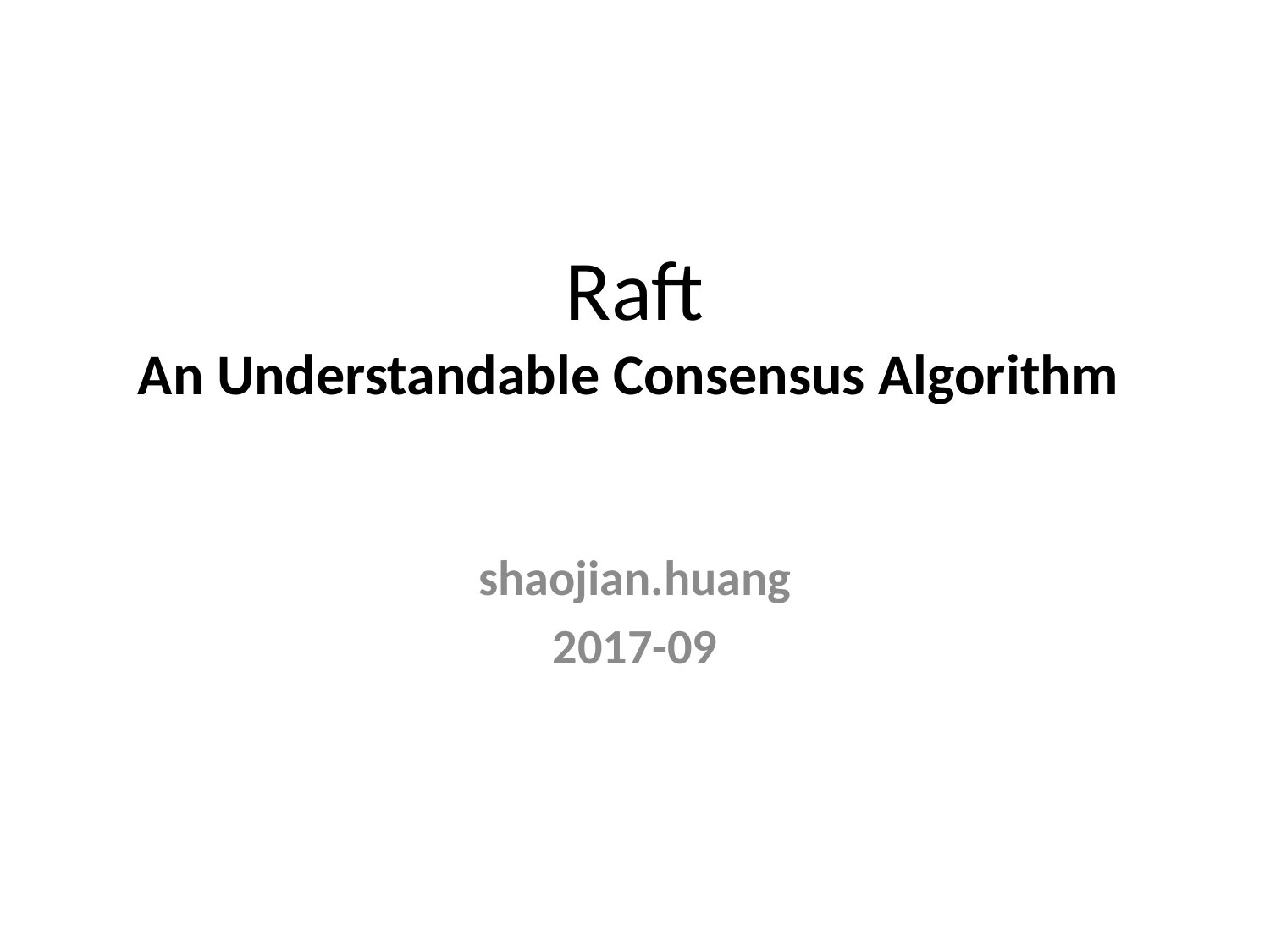

# Raft An Understandable Consensus Algorithm
shaojian.huang
2017-09